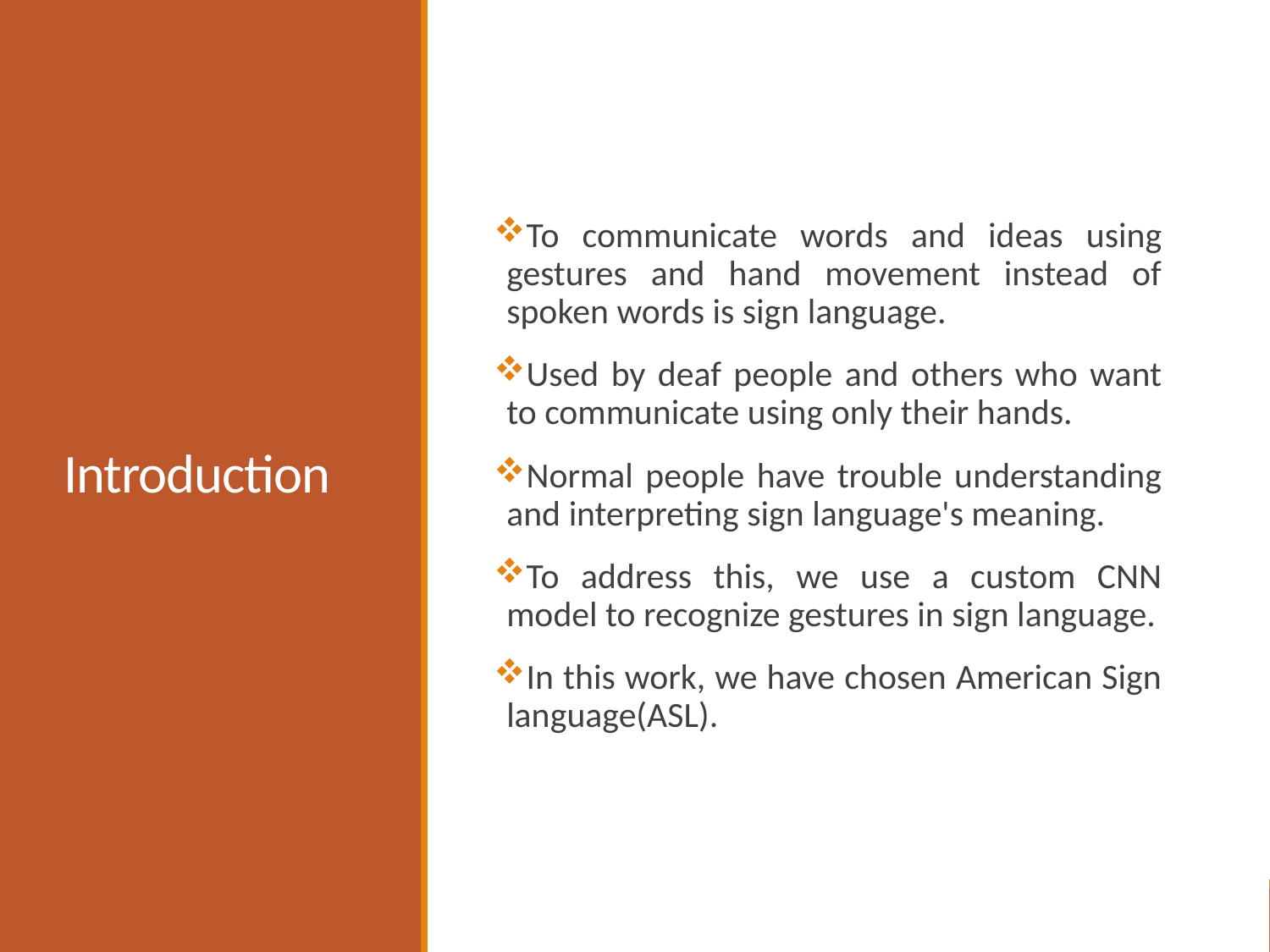

# Introduction
To communicate words and ideas using gestures and hand movement instead of spoken words is sign language.
Used by deaf people and others who want to communicate using only their hands.
Normal people have trouble understanding and interpreting sign language's meaning.
To address this, we use a custom CNN model to recognize gestures in sign language.
In this work, we have chosen American Sign language(ASL).